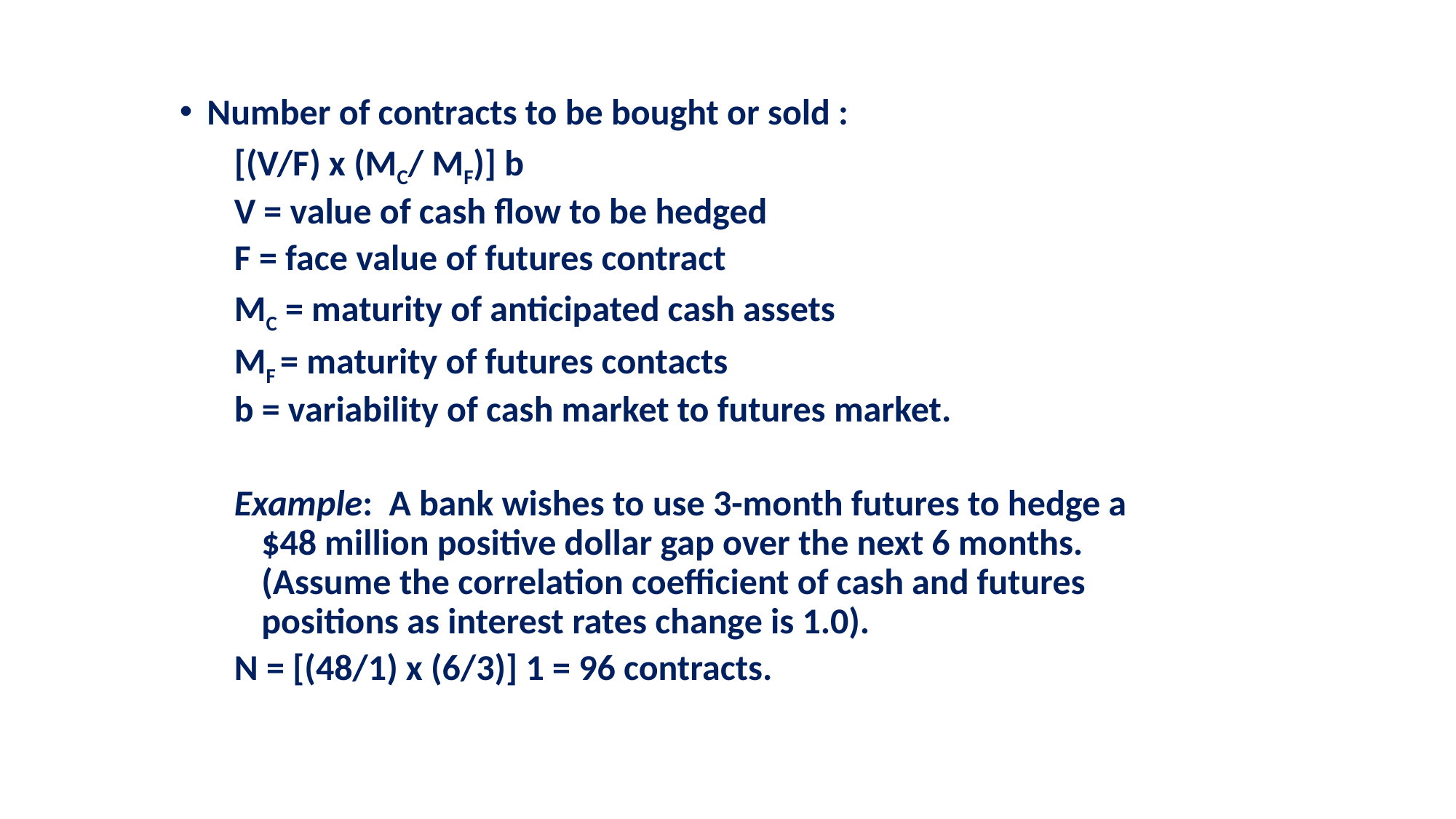

Number of contracts to be bought or sold :
[(V/F) x (MC/ MF)] b
V = value of cash flow to be hedged
F = face value of futures contract
MC = maturity of anticipated cash assets
MF = maturity of futures contacts
b = variability of cash market to futures market.

Example:  A bank wishes to use 3-month futures to hedge a $48 million positive dollar gap over the next 6 months.  (Assume the correlation coefficient of cash and futures positions as interest rates change is 1.0).
N = [(48/1) x (6/3)] 1 = 96 contracts.